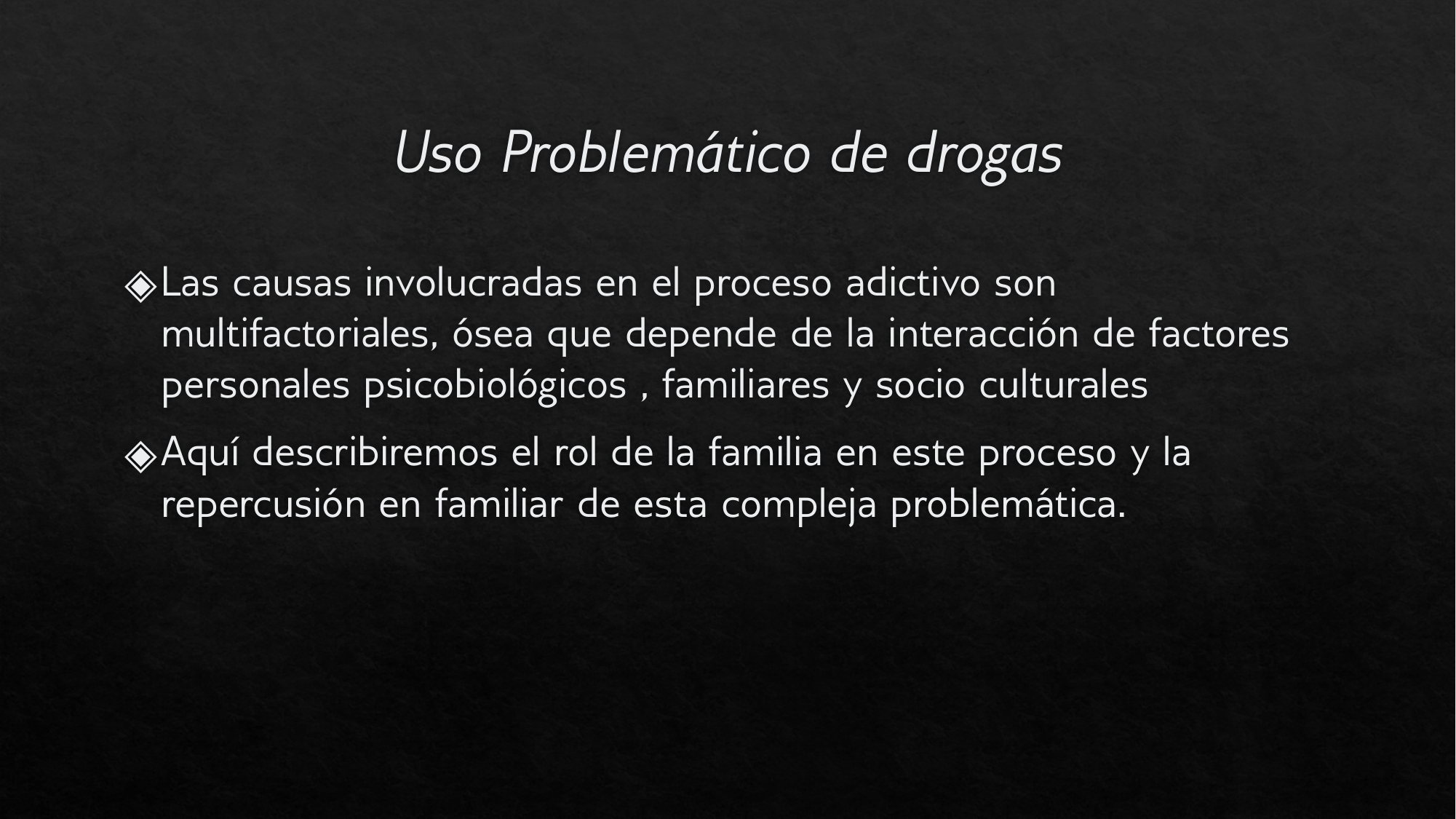

# Uso Problemático de drogas
Las causas involucradas en el proceso adictivo son multifactoriales, ósea que depende de la interacción de factores personales psicobiológicos , familiares y socio culturales
Aquí describiremos el rol de la familia en este proceso y la repercusión en familiar de esta compleja problemática.